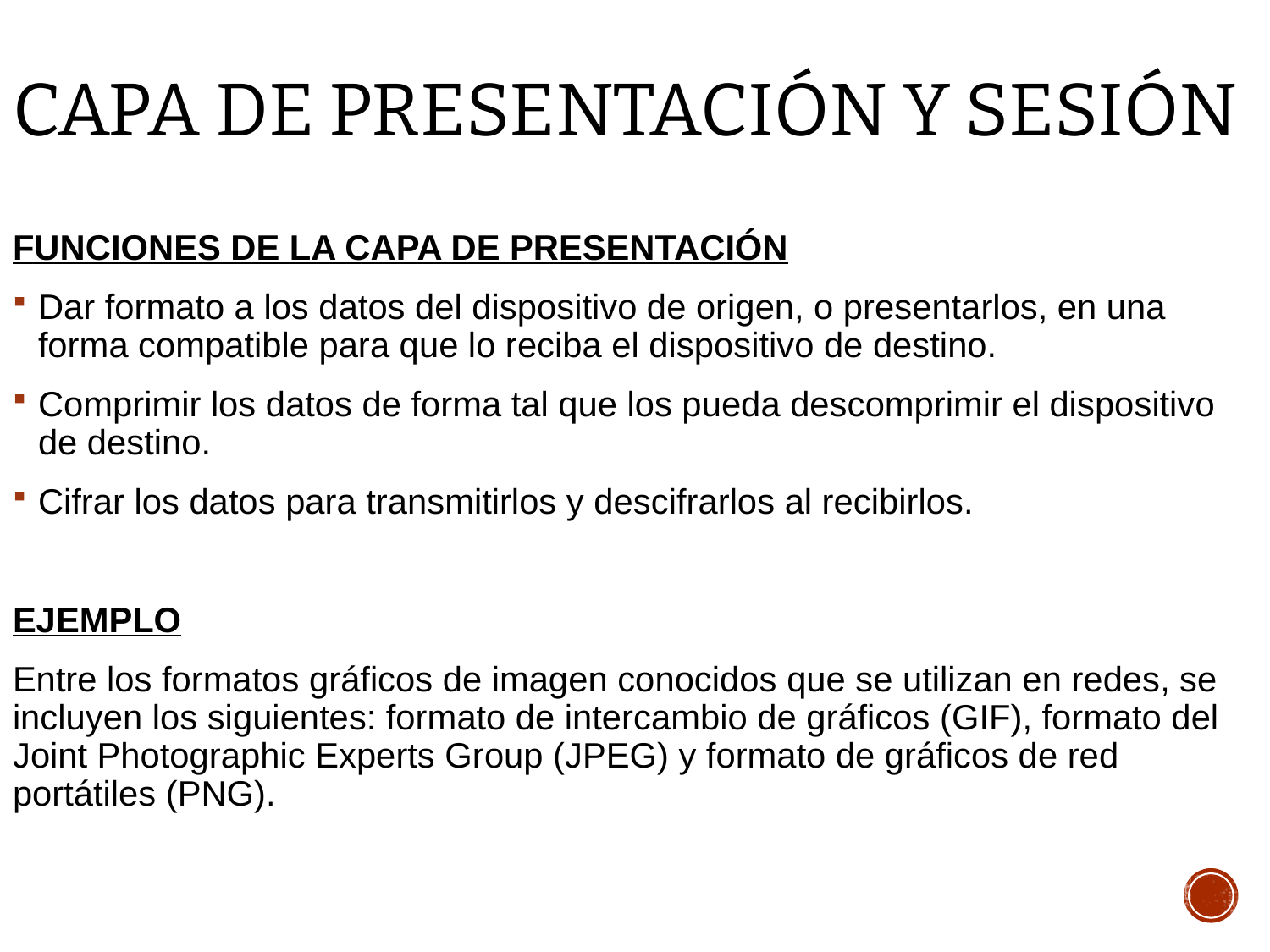

# Capa de presentación y sesión
FUNCIONES DE LA CAPA DE PRESENTACIÓN
Dar formato a los datos del dispositivo de origen, o presentarlos, en una forma compatible para que lo reciba el dispositivo de destino.
Comprimir los datos de forma tal que los pueda descomprimir el dispositivo de destino.
Cifrar los datos para transmitirlos y descifrarlos al recibirlos.

EJEMPLO
Entre los formatos gráficos de imagen conocidos que se utilizan en redes, se incluyen los siguientes: formato de intercambio de gráficos (GIF), formato del Joint Photographic Experts Group (JPEG) y formato de gráficos de red portátiles (PNG).